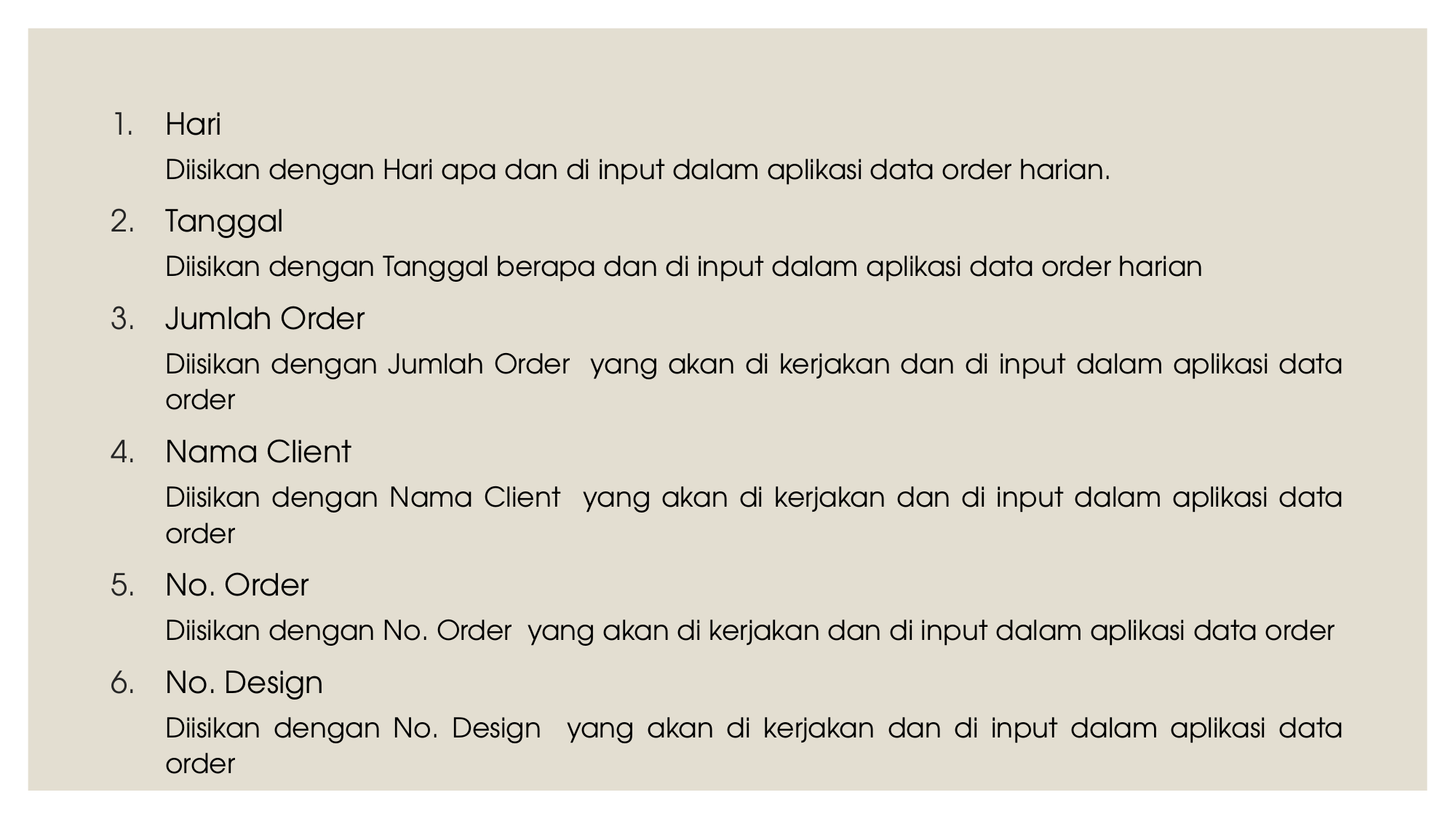

Hari
Diisikan dengan Hari apa dan di input dalam aplikasi data order harian.
Tanggal
Diisikan dengan Tanggal berapa dan di input dalam aplikasi data order harian
Jumlah Order
Diisikan dengan Jumlah Order  yang akan di kerjakan dan di input dalam aplikasi data order
Nama Client
Diisikan dengan Nama Client  yang akan di kerjakan dan di input dalam aplikasi data order
No. Order
Diisikan dengan No. Order  yang akan di kerjakan dan di input dalam aplikasi data order
No. Design
Diisikan dengan No. Design  yang akan di kerjakan dan di input dalam aplikasi data order